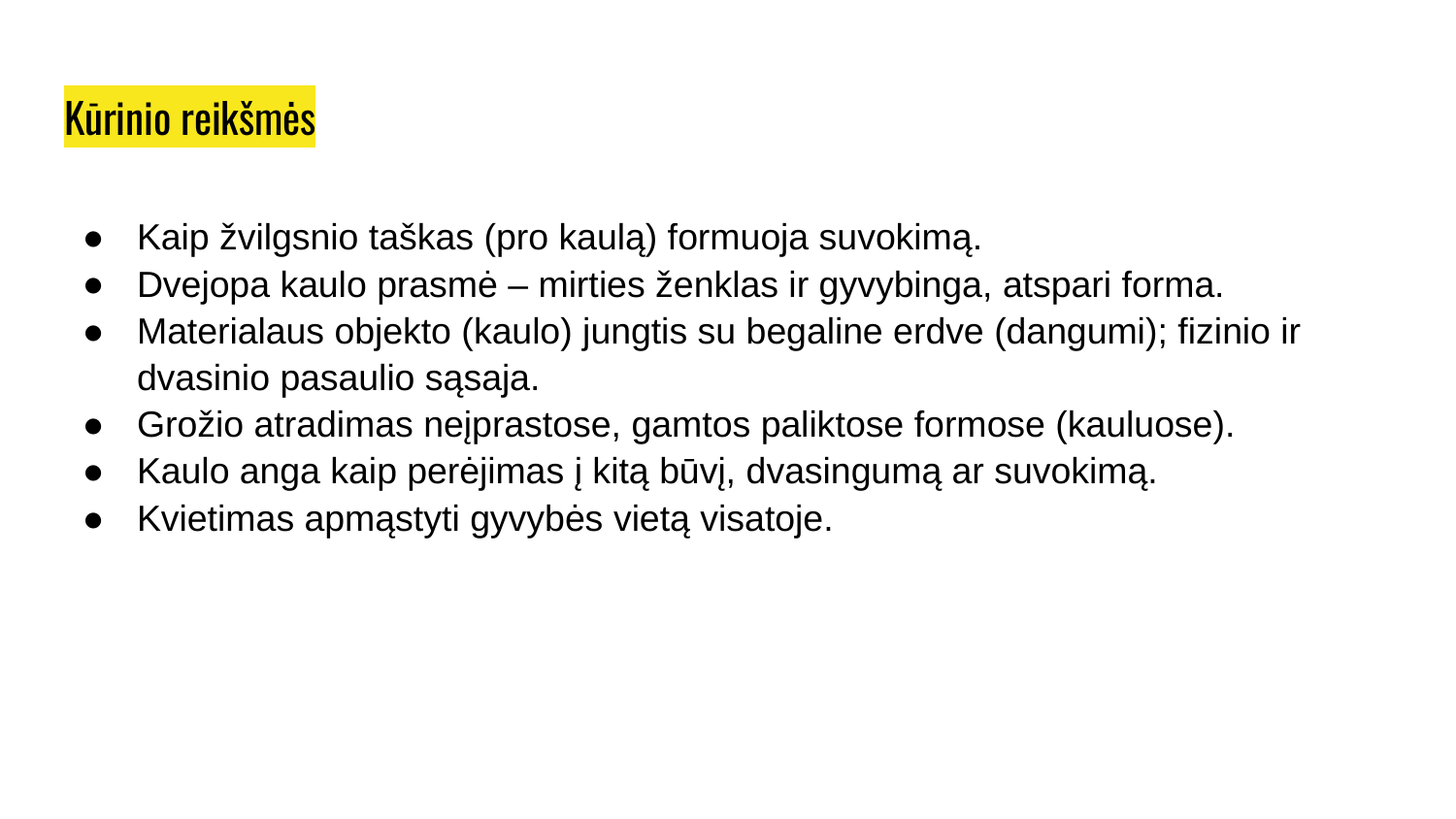

# Kūrinio reikšmės
Kaip žvilgsnio taškas (pro kaulą) formuoja suvokimą.
Dvejopa kaulo prasmė – mirties ženklas ir gyvybinga, atspari forma.
Materialaus objekto (kaulo) jungtis su begaline erdve (dangumi); fizinio ir dvasinio pasaulio sąsaja.
Grožio atradimas neįprastose, gamtos paliktose formose (kauluose).
Kaulo anga kaip perėjimas į kitą būvį, dvasingumą ar suvokimą.
Kvietimas apmąstyti gyvybės vietą visatoje.